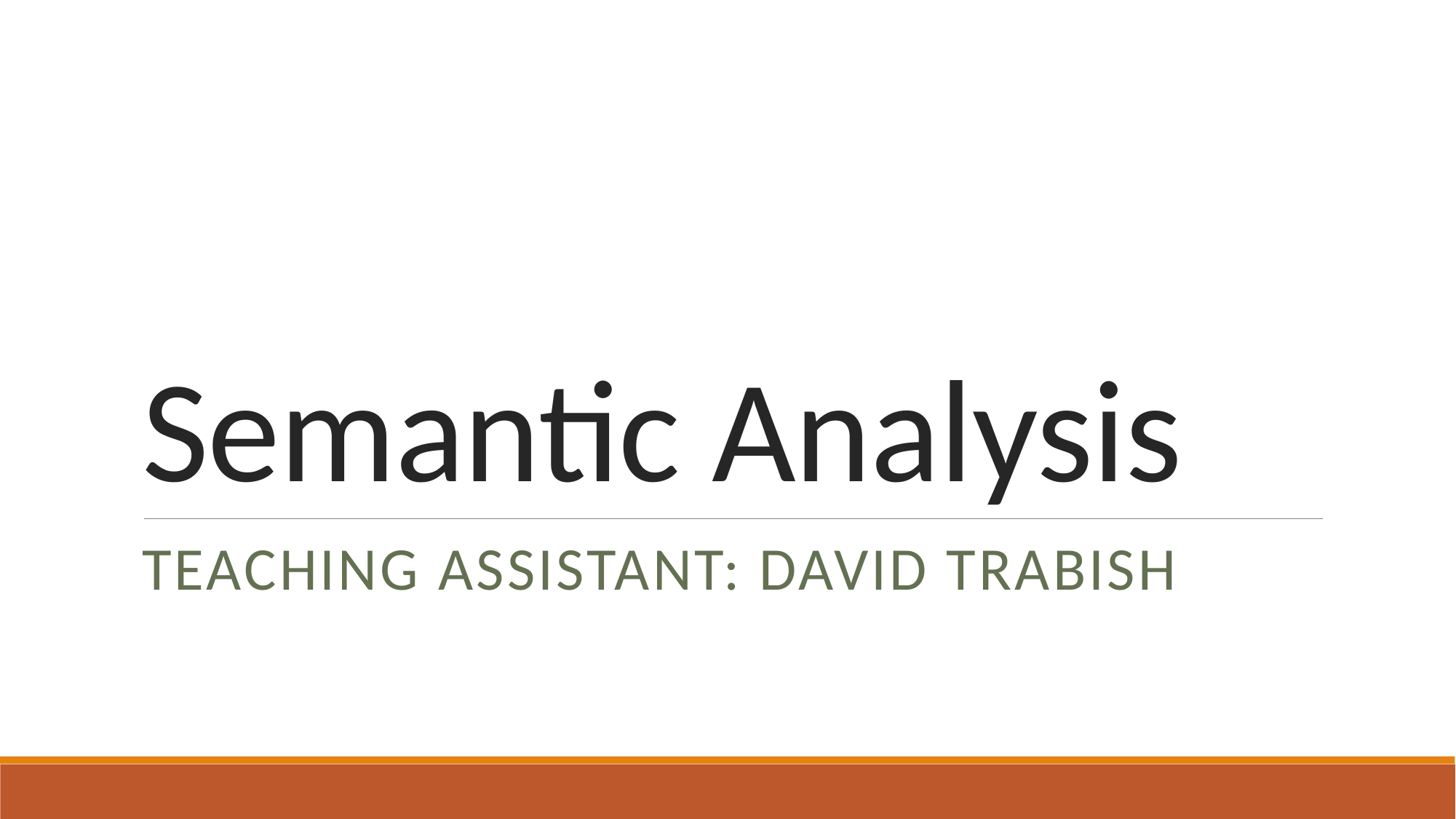

# Semantic Analysis
TeachING Assistant: David Trabish